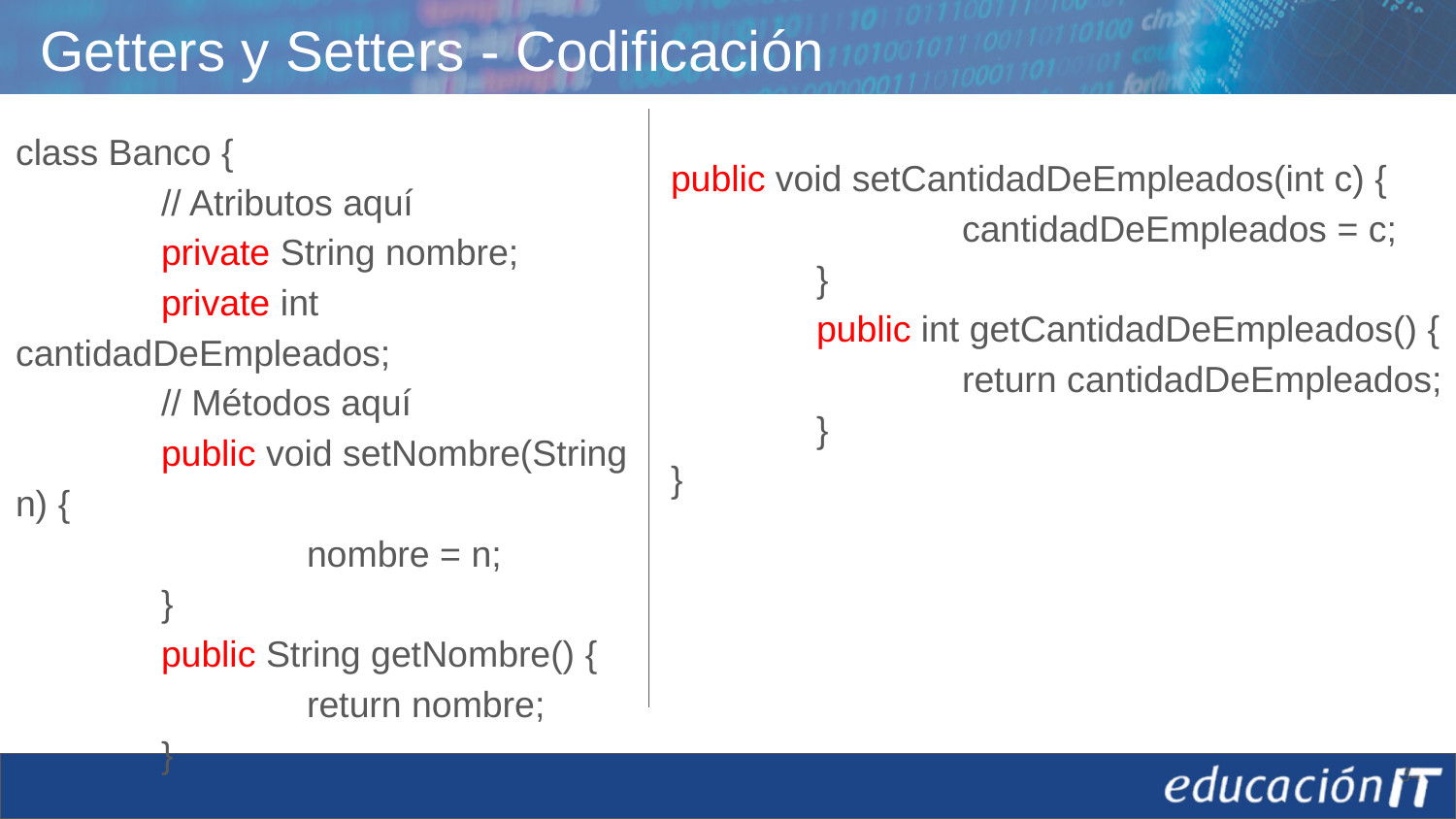

# Getters y Setters - Codificación
class Banco {
	// Atributos aquí
	private String nombre;
	private int cantidadDeEmpleados;
	// Métodos aquí
	public void setNombre(String n) {
		nombre = n;
	}
	public String getNombre() {
		return nombre;
	}

public void setCantidadDeEmpleados(int c) {
		cantidadDeEmpleados = c;
	}
	public int getCantidadDeEmpleados() {
		return cantidadDeEmpleados;
	}
}